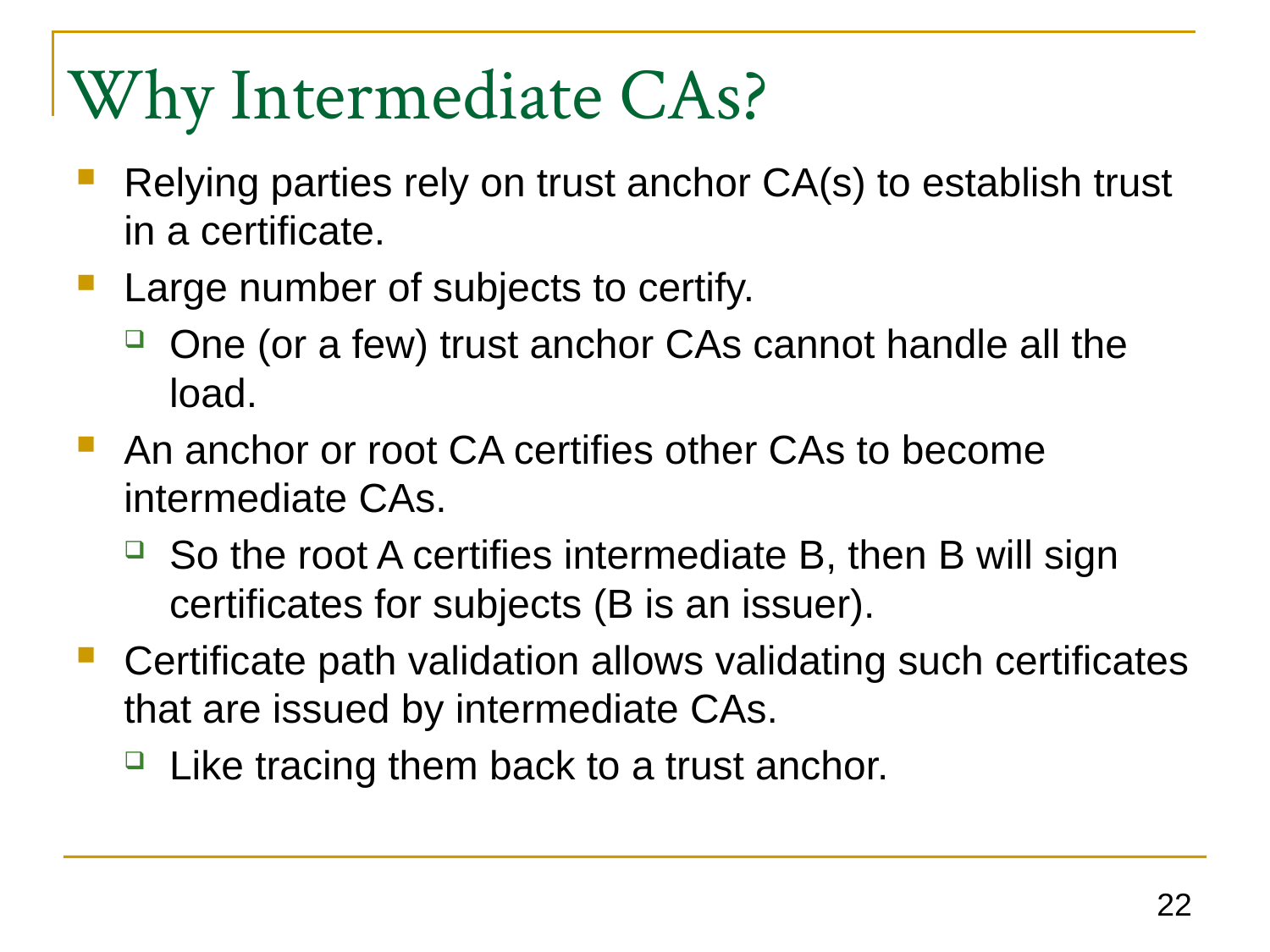

# Why Intermediate CAs?
Relying parties rely on trust anchor CA(s) to establish trust in a certificate.
Large number of subjects to certify.
One (or a few) trust anchor CAs cannot handle all the load.
An anchor or root CA certifies other CAs to become intermediate CAs.
So the root A certifies intermediate B, then B will sign certificates for subjects (B is an issuer).
Certificate path validation allows validating such certificates that are issued by intermediate CAs.
Like tracing them back to a trust anchor.
22